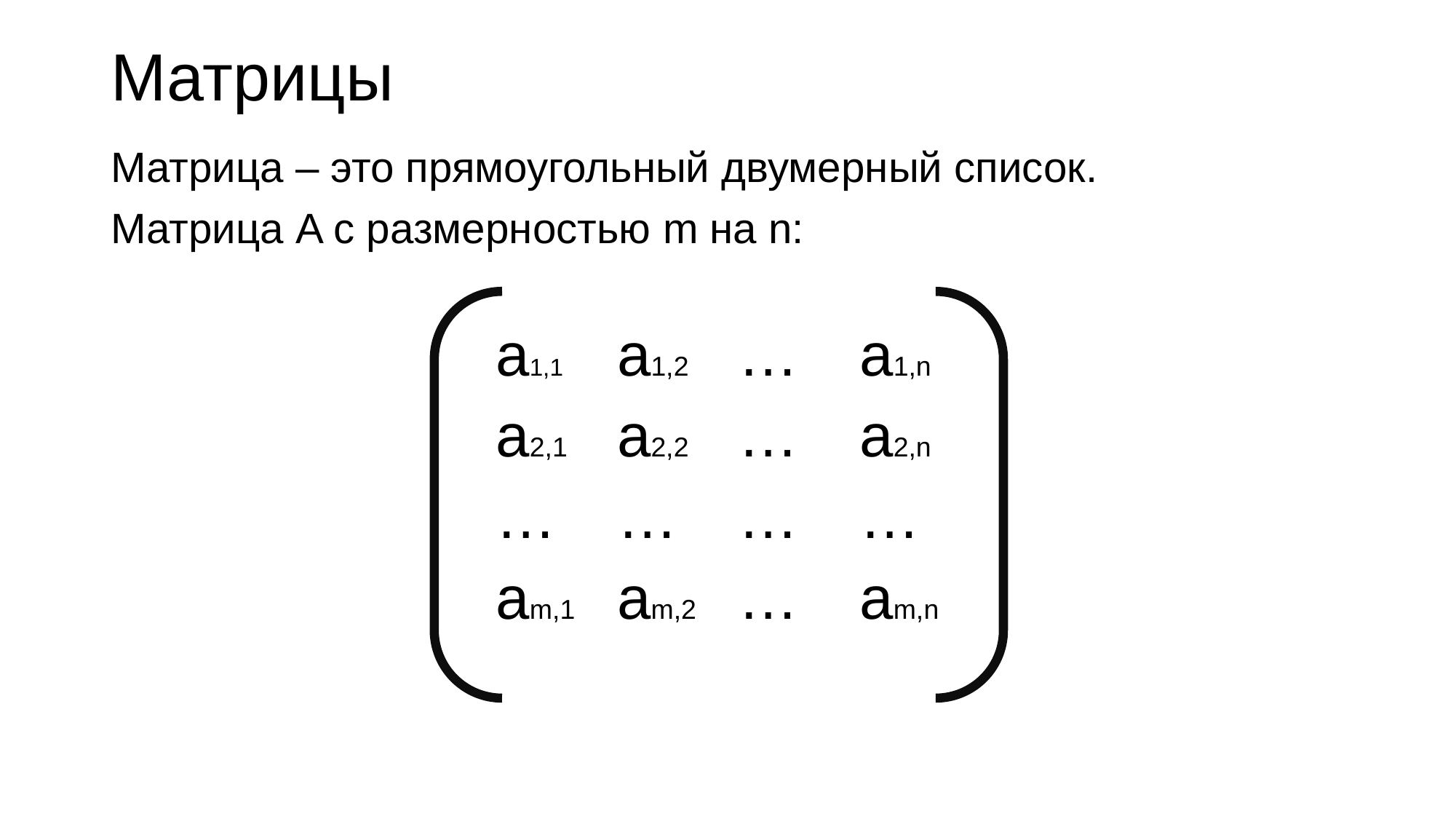

# Матрицы
Матрица – это прямоугольный двумерный список.
Матрица A с размерностью m на n:

| a1,1 | a1,2 | … | a1,n |
| --- | --- | --- | --- |
| a2,1 | a2,2 | … | a2,n |
| … | … | … | … |
| am,1 | am,2 | … | am,n |